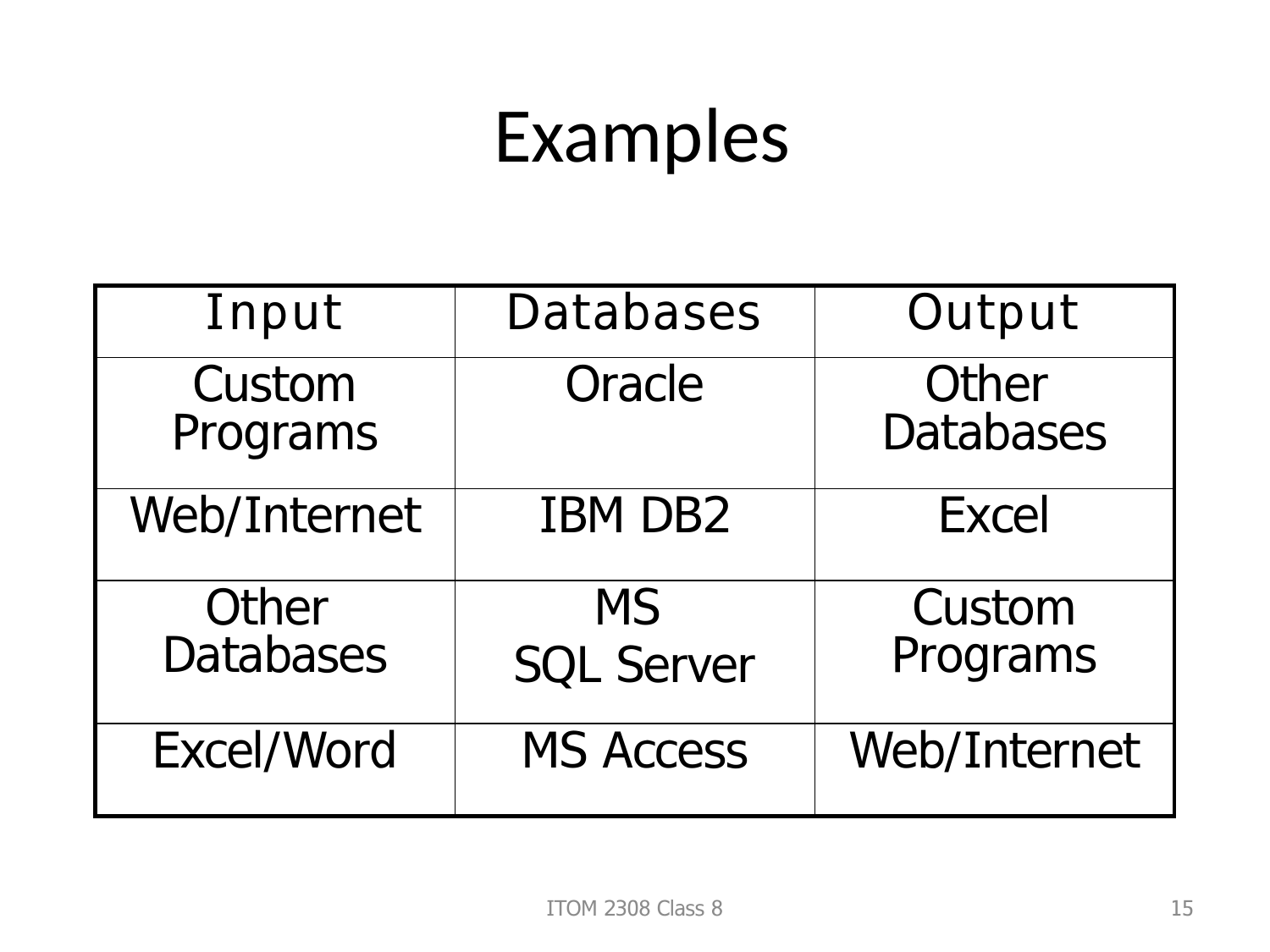

# Examples
| Input | Databases | Output |
| --- | --- | --- |
| Custom Programs | Oracle | Other Databases |
| Web/Internet | IBM DB2 | Excel |
| Other Databases | MS SQL Server | Custom Programs |
| Excel/Word | MS Access | Web/Internet |
ITOM 2308 Class 8
15